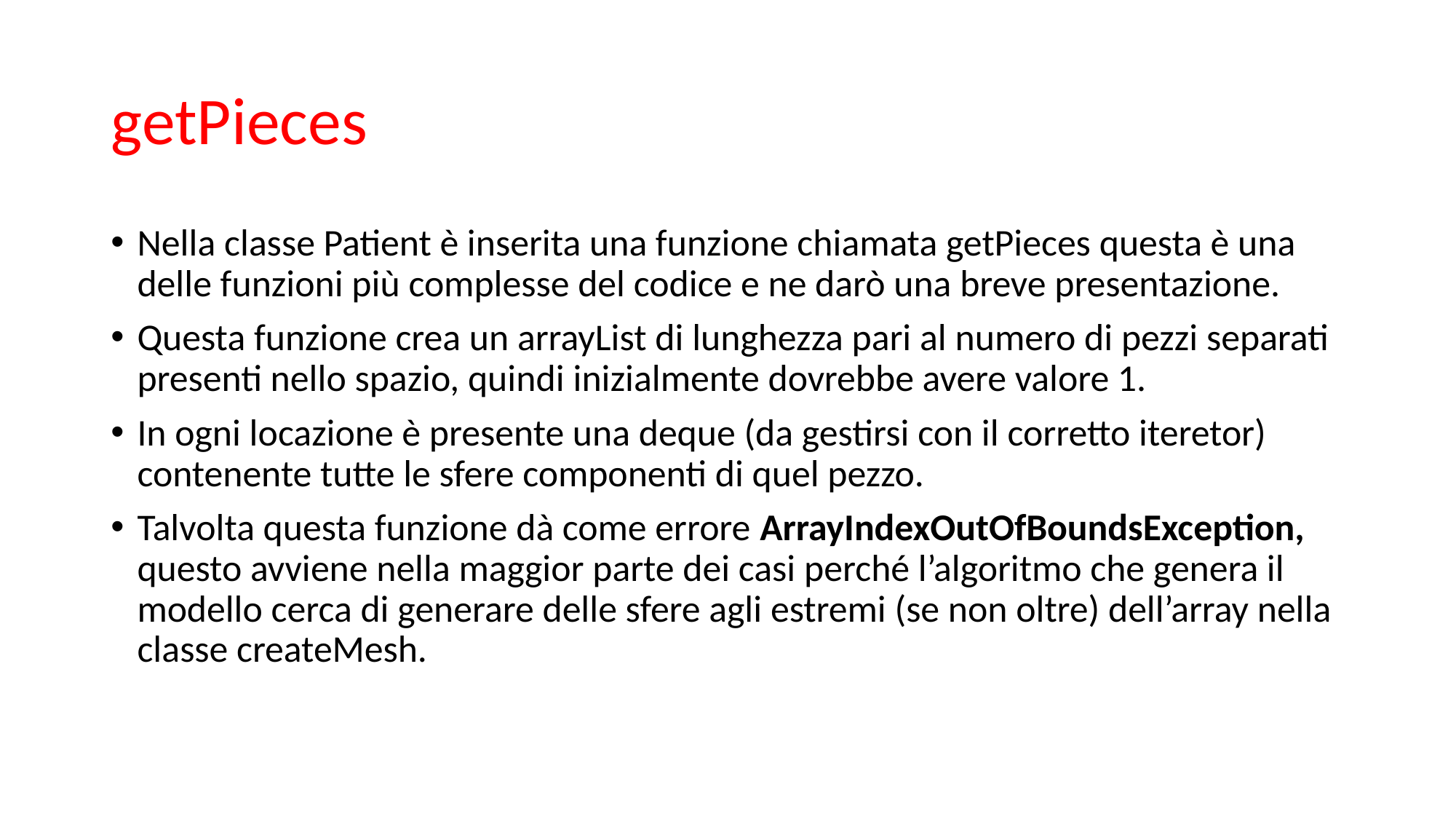

# getPieces
Nella classe Patient è inserita una funzione chiamata getPieces questa è una delle funzioni più complesse del codice e ne darò una breve presentazione.
Questa funzione crea un arrayList di lunghezza pari al numero di pezzi separati presenti nello spazio, quindi inizialmente dovrebbe avere valore 1.
In ogni locazione è presente una deque (da gestirsi con il corretto iteretor) contenente tutte le sfere componenti di quel pezzo.
Talvolta questa funzione dà come errore ArrayIndexOutOfBoundsException, questo avviene nella maggior parte dei casi perché l’algoritmo che genera il modello cerca di generare delle sfere agli estremi (se non oltre) dell’array nella classe createMesh.